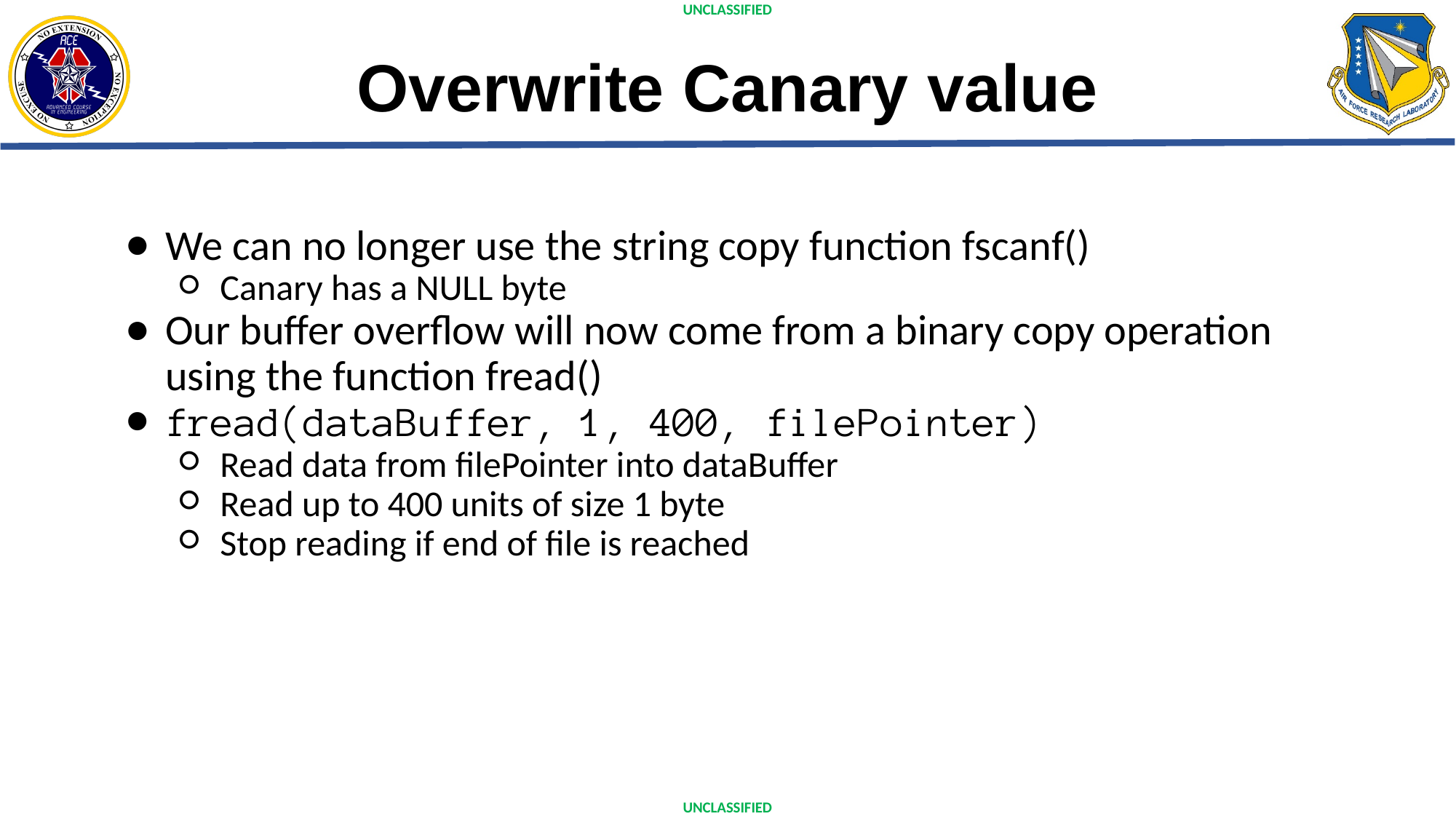

# Overwrite Canary value
We can no longer use the string copy function fscanf()
Canary has a NULL byte
Our buffer overflow will now come from a binary copy operation using the function fread()
fread(dataBuffer, 1, 400, filePointer)
Read data from filePointer into dataBuffer
Read up to 400 units of size 1 byte
Stop reading if end of file is reached